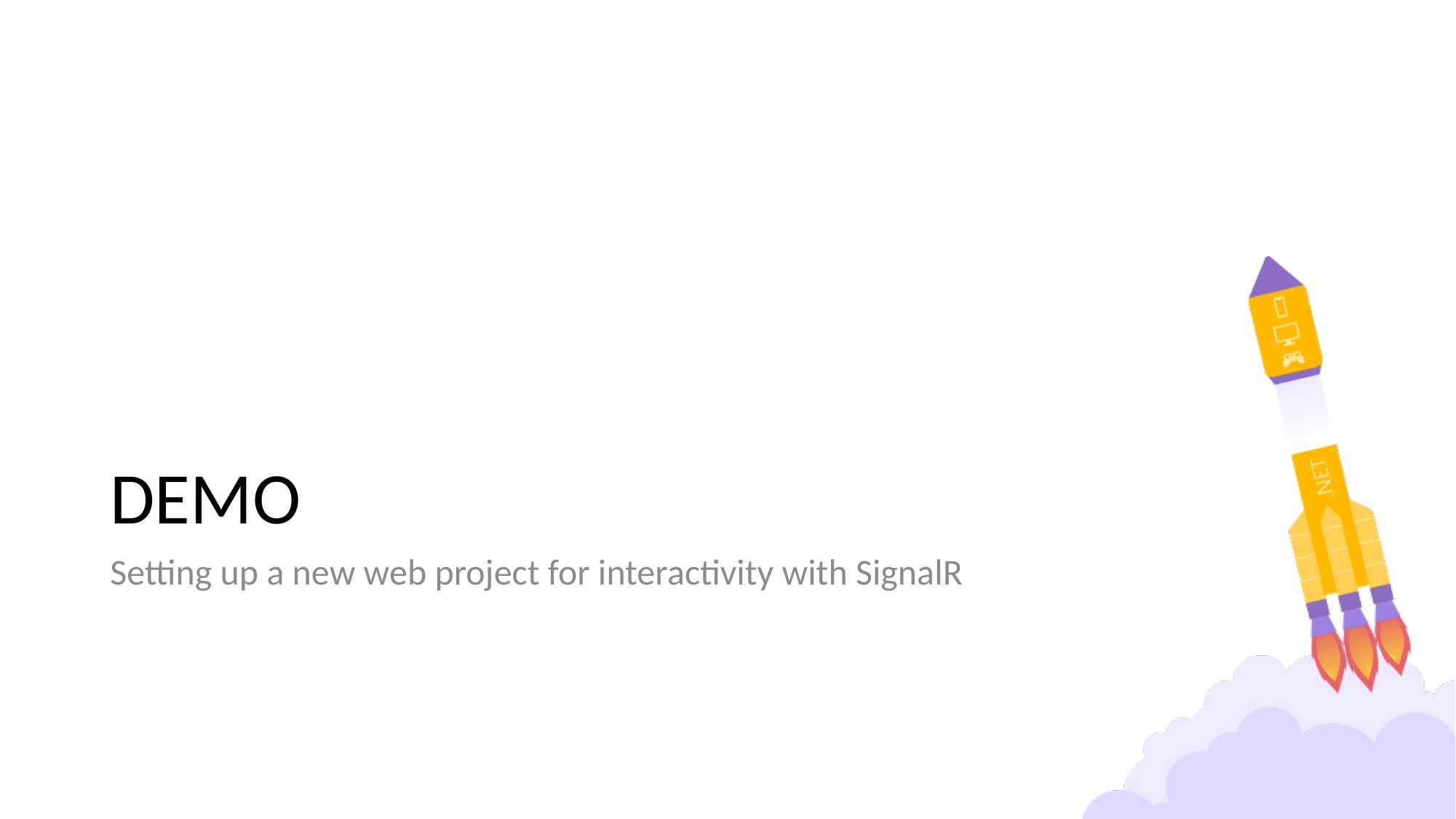

# DEMO
Setting up a new web project for interactivity with SignalR